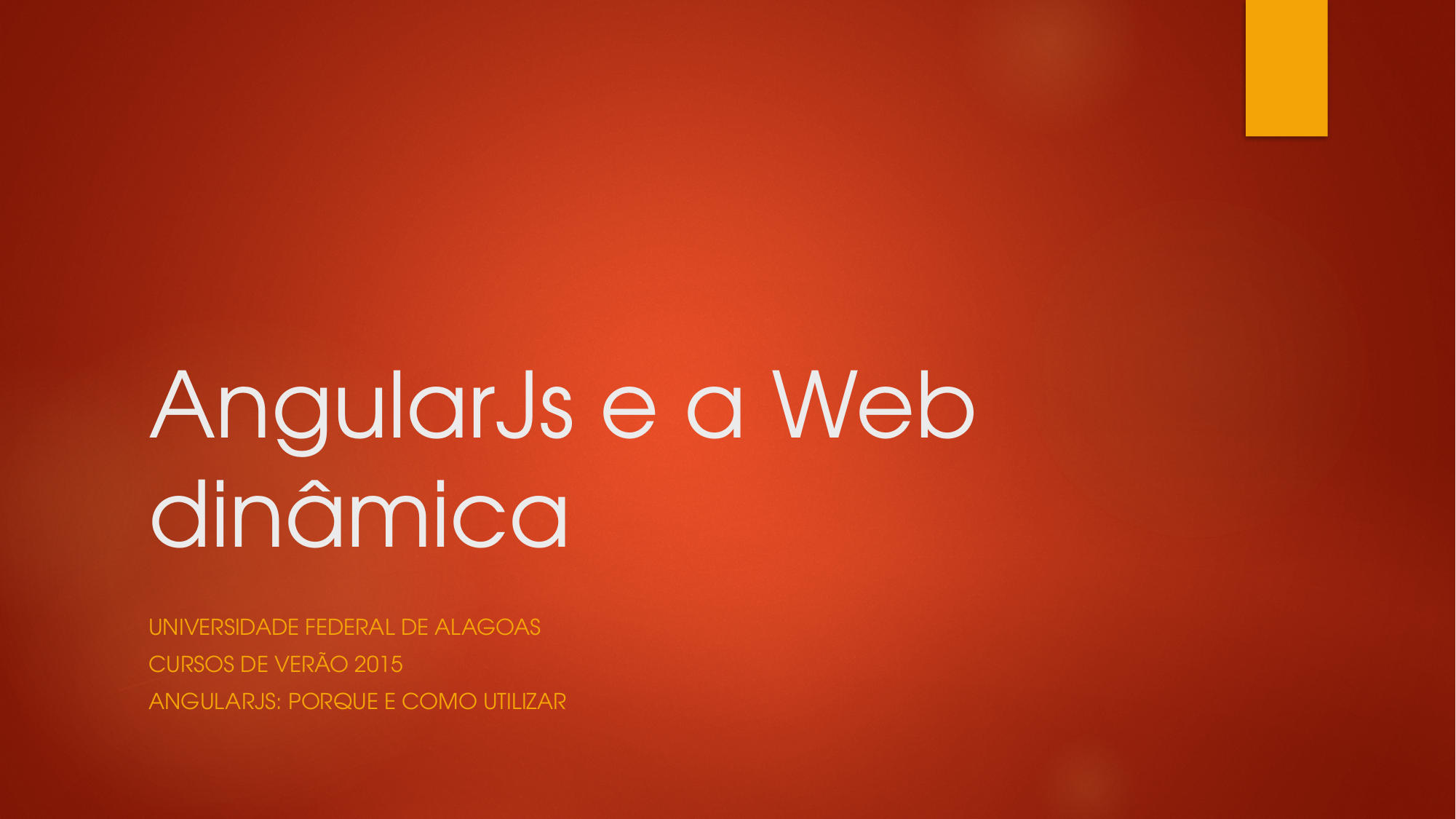

# AngularJs e a Web dinâmica

Universidade Federal de Alagoas
Cursos de verão 2015
Angularjs: porque e como utilizar